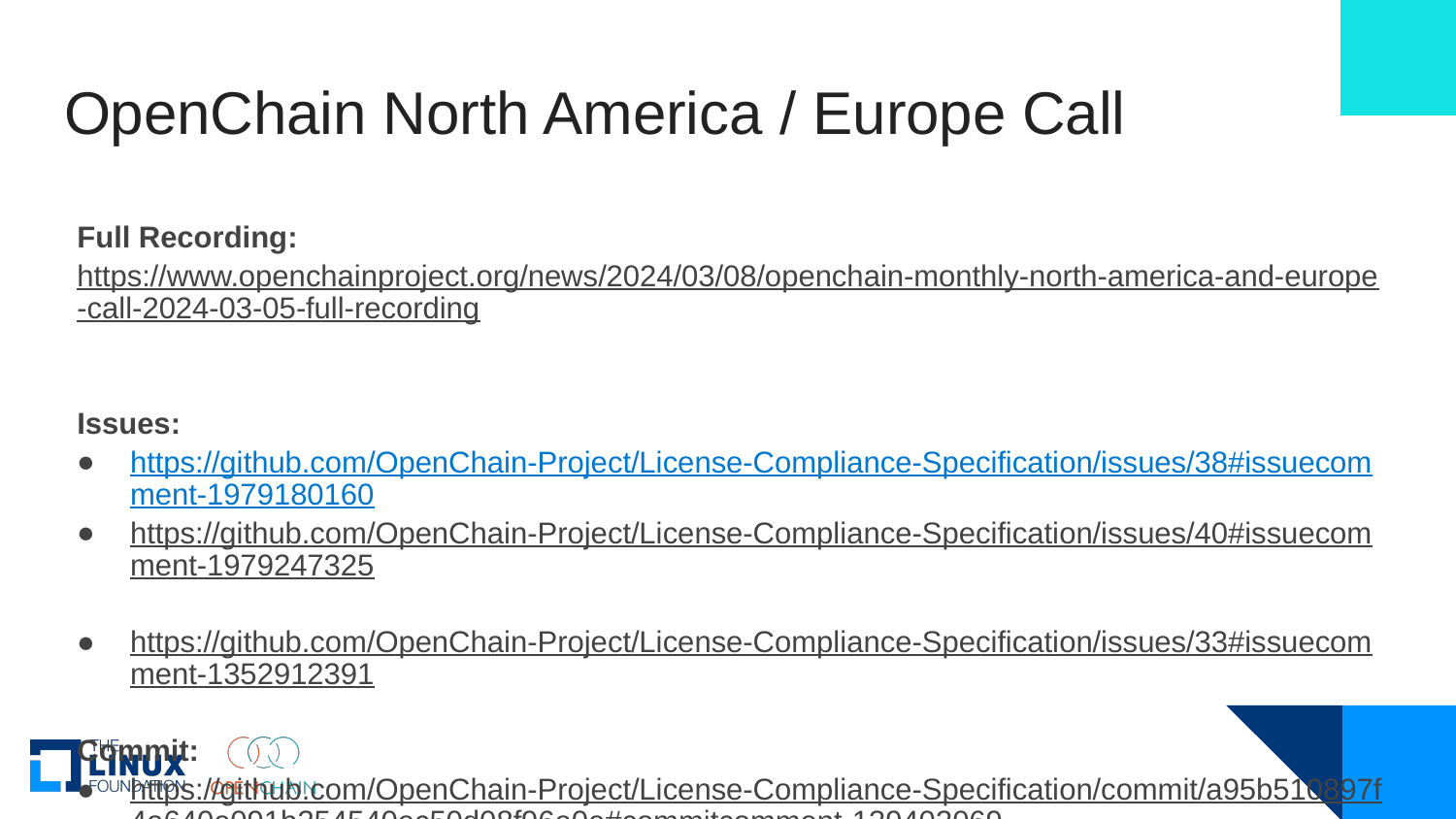

# OpenChain North America / Europe Call
Full Recording:
https://www.openchainproject.org/news/2024/03/08/openchain-monthly-north-america-and-europe-call-2024-03-05-full-recording

Issues:
https://github.com/OpenChain-Project/License-Compliance-Specification/issues/38#issuecomment-1979180160
https://github.com/OpenChain-Project/License-Compliance-Specification/issues/40#issuecomment-1979247325
https://github.com/OpenChain-Project/License-Compliance-Specification/issues/33#issuecomment-1352912391
Commit:
https://github.com/OpenChain-Project/License-Compliance-Specification/commit/a95b510897f4a640e091b354540ec50d08f96e0e#commitcomment-139403069